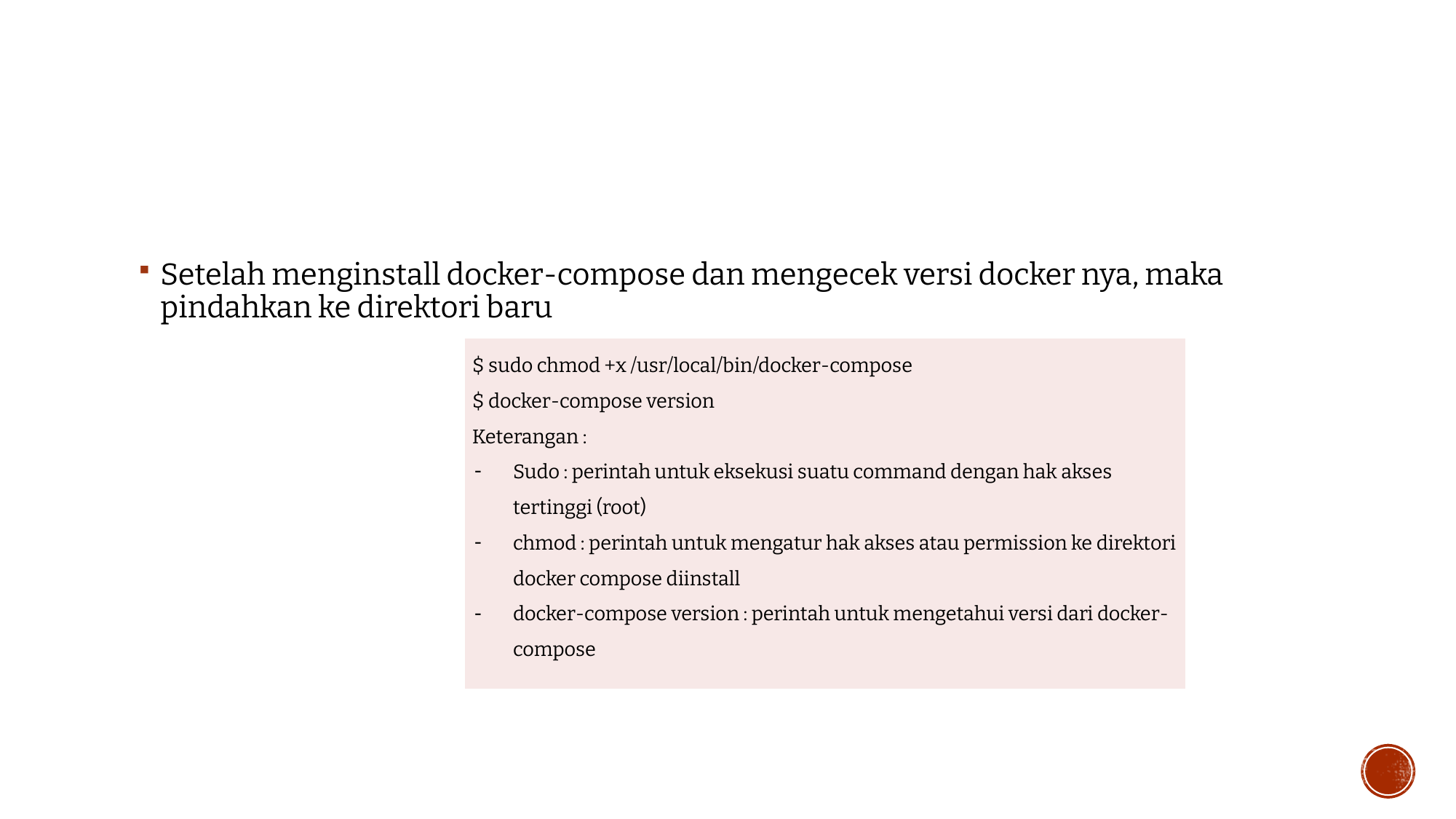

#
Setelah menginstall docker-compose dan mengecek versi docker nya, maka pindahkan ke direktori baru

| $ sudo chmod +x /usr/local/bin/docker-compose $ docker-compose version Keterangan : Sudo : perintah untuk eksekusi suatu command dengan hak akses tertinggi (root) chmod : perintah untuk mengatur hak akses atau permission ke direktori docker compose diinstall docker-compose version : perintah untuk mengetahui versi dari docker-compose |
| --- |